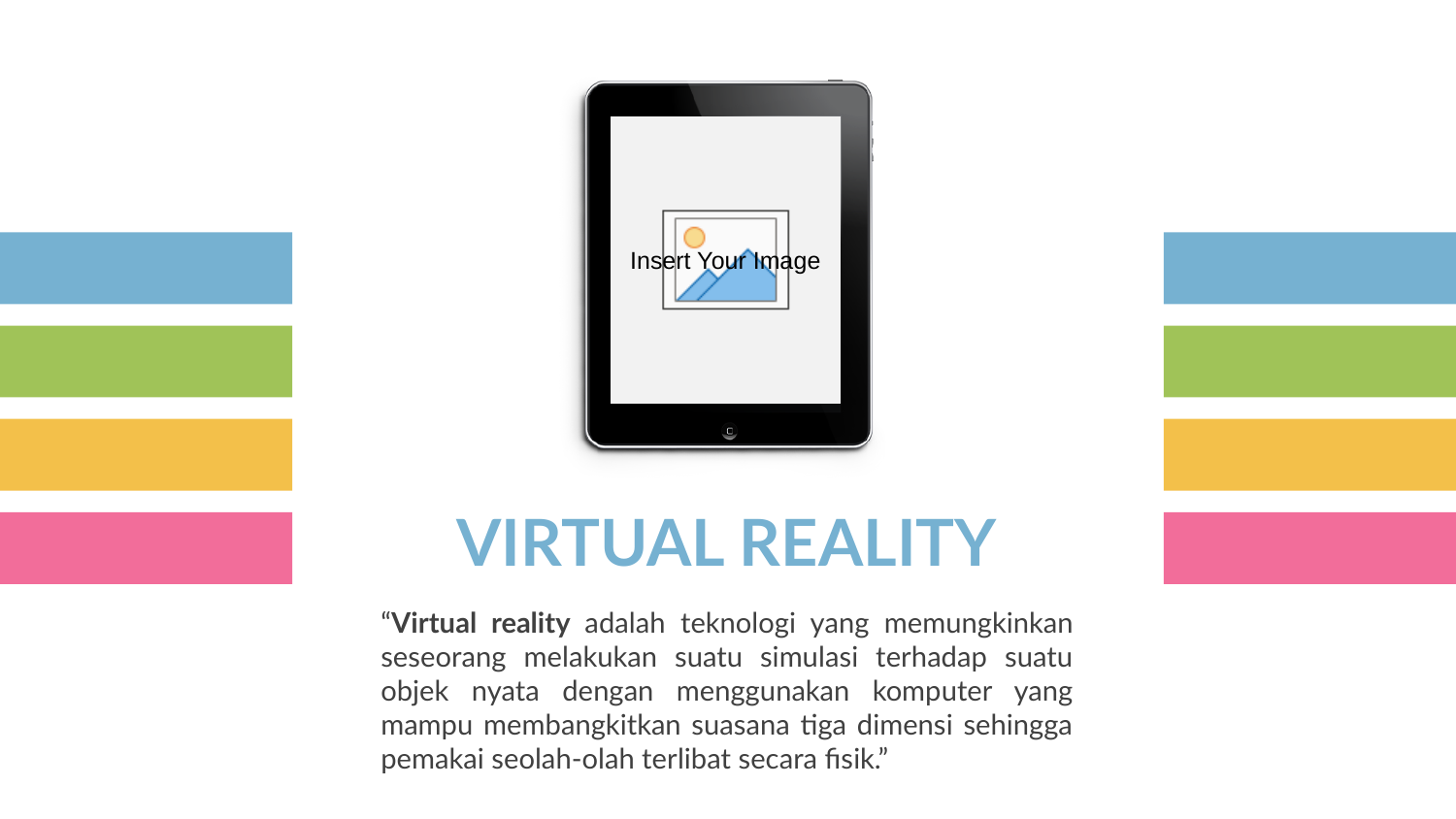

VIRTUAL REALITY
“Virtual reality adalah teknologi yang memungkinkan seseorang melakukan suatu simulasi terhadap suatu objek nyata dengan menggunakan komputer yang mampu membangkitkan suasana tiga dimensi sehingga pemakai seolah-olah terlibat secara fisik.”